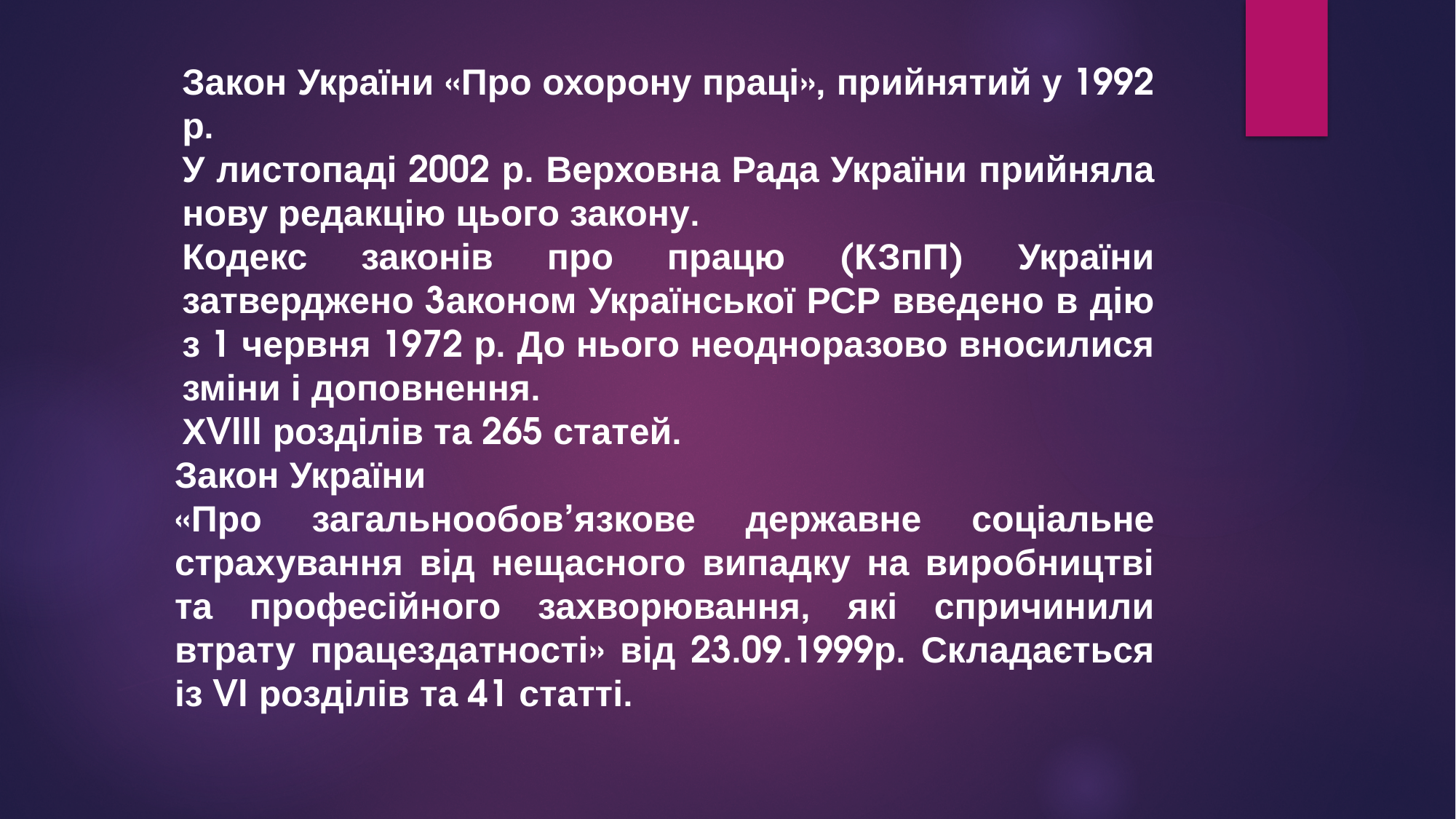

Закон України «Про охорону праці», прийнятий у 1992 р.
У листопаді 2002 р. Верховна Рада України прийняла нову редакцію цього закону.
Кодекс законів про працю (КЗпП) України затверджено 3аконом Української РСР введено в дію з 1 червня 1972 р. До нього неодноразово вносилися зміни і доповнення.
ХVIII розділів та 265 статей.
Закон України
«Про загальнообов’язкове державне соціальне страхування від нещасного випадку на виробництві та професійного захворювання, які спричинили втрату працездатності» від 23.09.1999р. Складається із VI розділів та 41 статті.